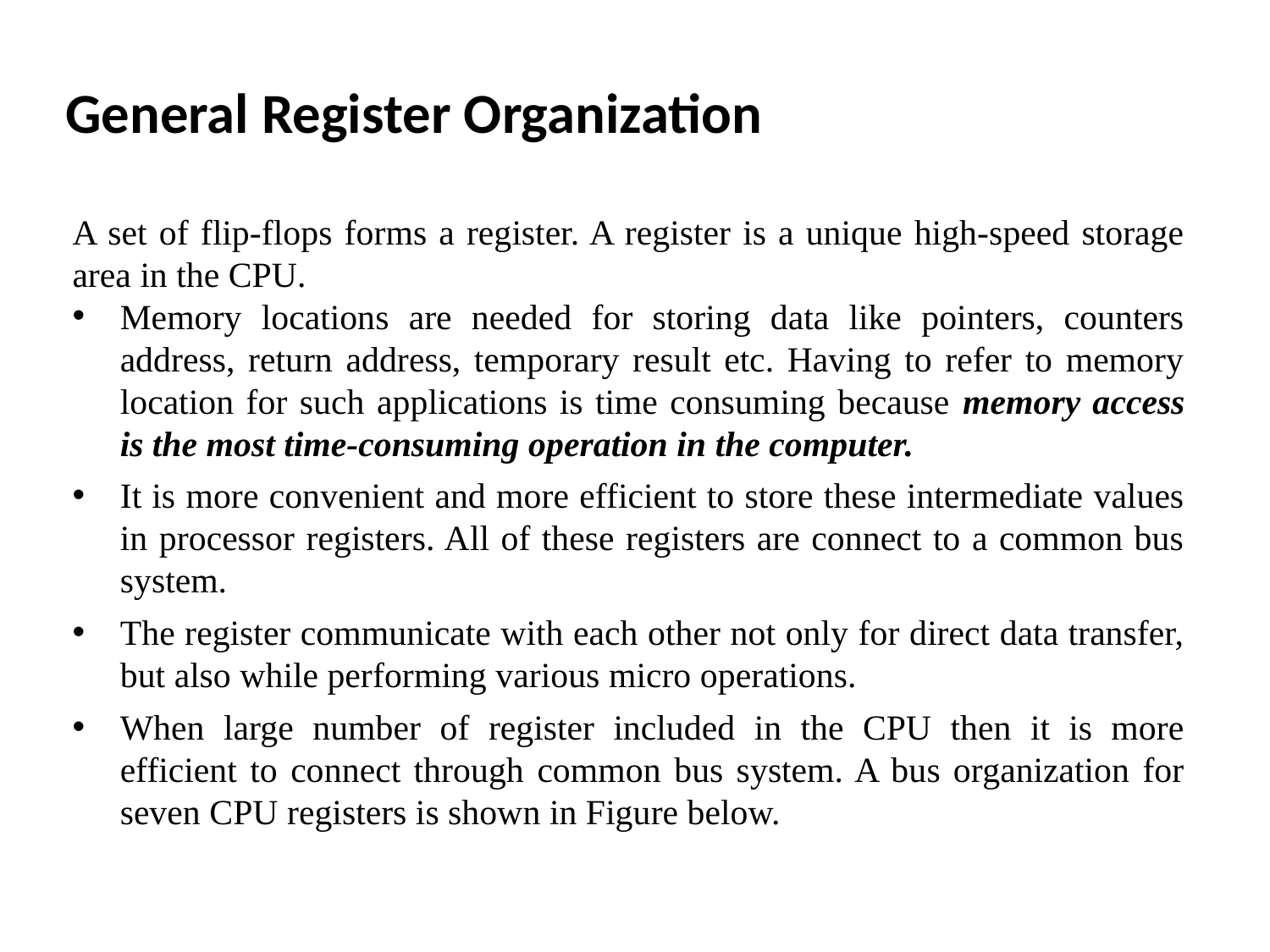

# General Register Organization
A set of flip-flops forms a register. A register is a unique high-speed storage area in the CPU.
Memory locations are needed for storing data like pointers, counters address, return address, temporary result etc. Having to refer to memory location for such applications is time consuming because memory access is the most time-consuming operation in the computer.
It is more convenient and more efficient to store these intermediate values in processor registers. All of these registers are connect to a common bus system.
The register communicate with each other not only for direct data transfer, but also while performing various micro operations.
When large number of register included in the CPU then it is more efficient to connect through common bus system. A bus organization for seven CPU registers is shown in Figure below.